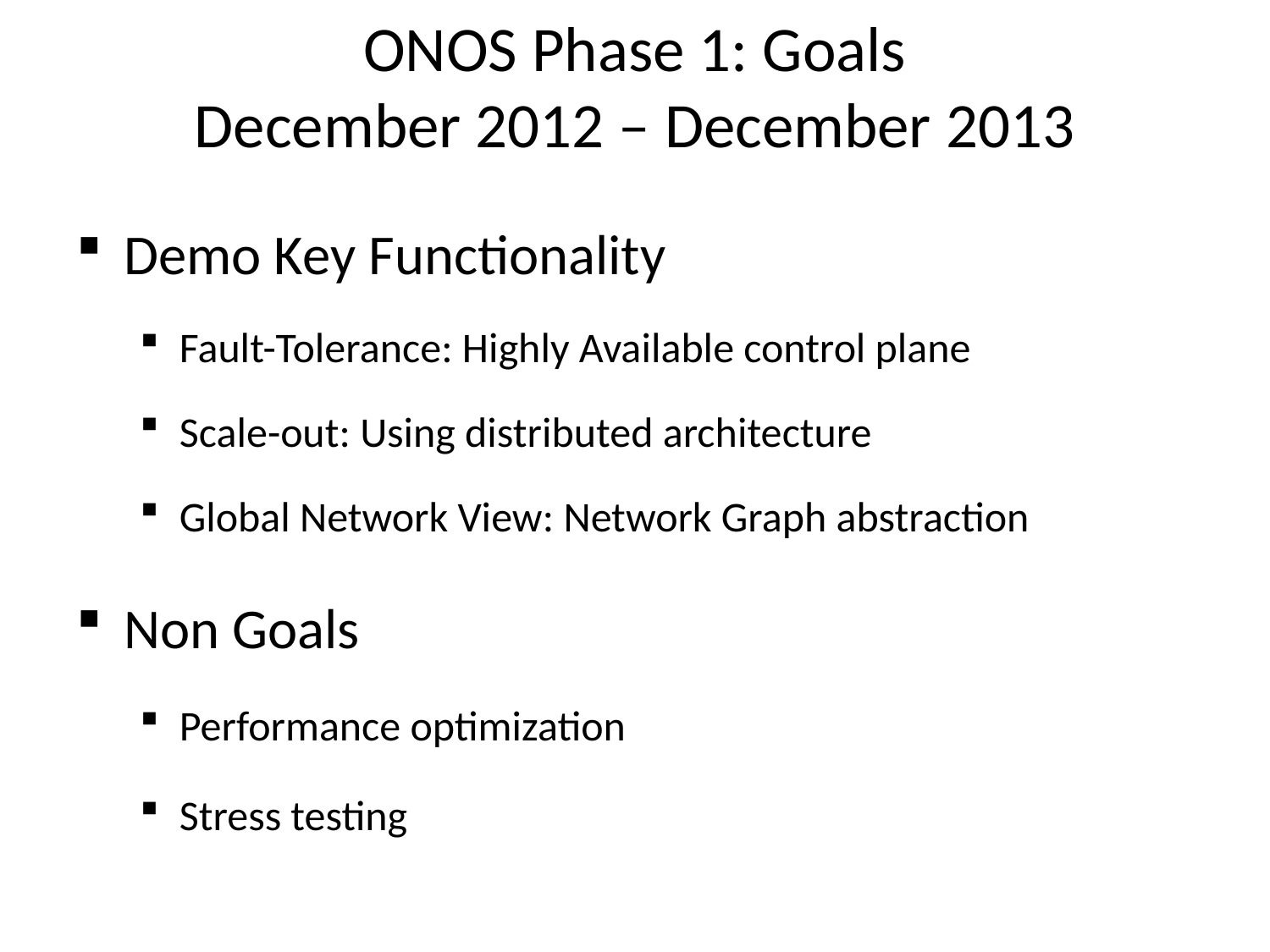

# ONOS Phase 1: Goals December 2012 – December 2013
Demo Key Functionality
Fault-Tolerance: Highly Available control plane
Scale-out: Using distributed architecture
Global Network View: Network Graph abstraction
Non Goals
Performance optimization
Stress testing